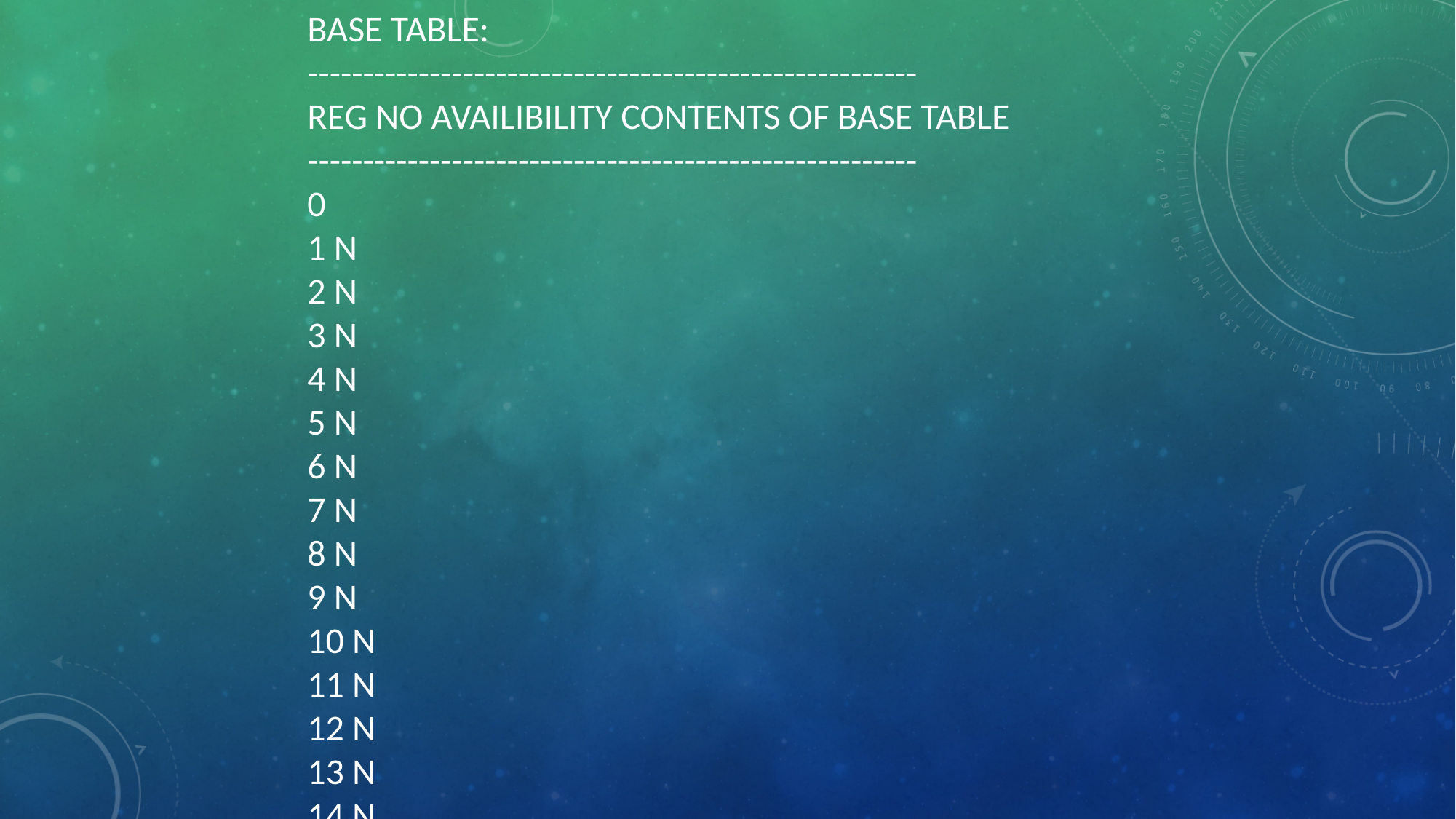

BASE TABLE:
-------------------------------------------------------
REG NO AVAILIBILITY CONTENTS OF BASE TABLE
-------------------------------------------------------
0
1 N
2 N
3 N
4 N
5 N
6 N
7 N
8 N
9 N
10 N
11 N
12 N
13 N
14 N
15 Y